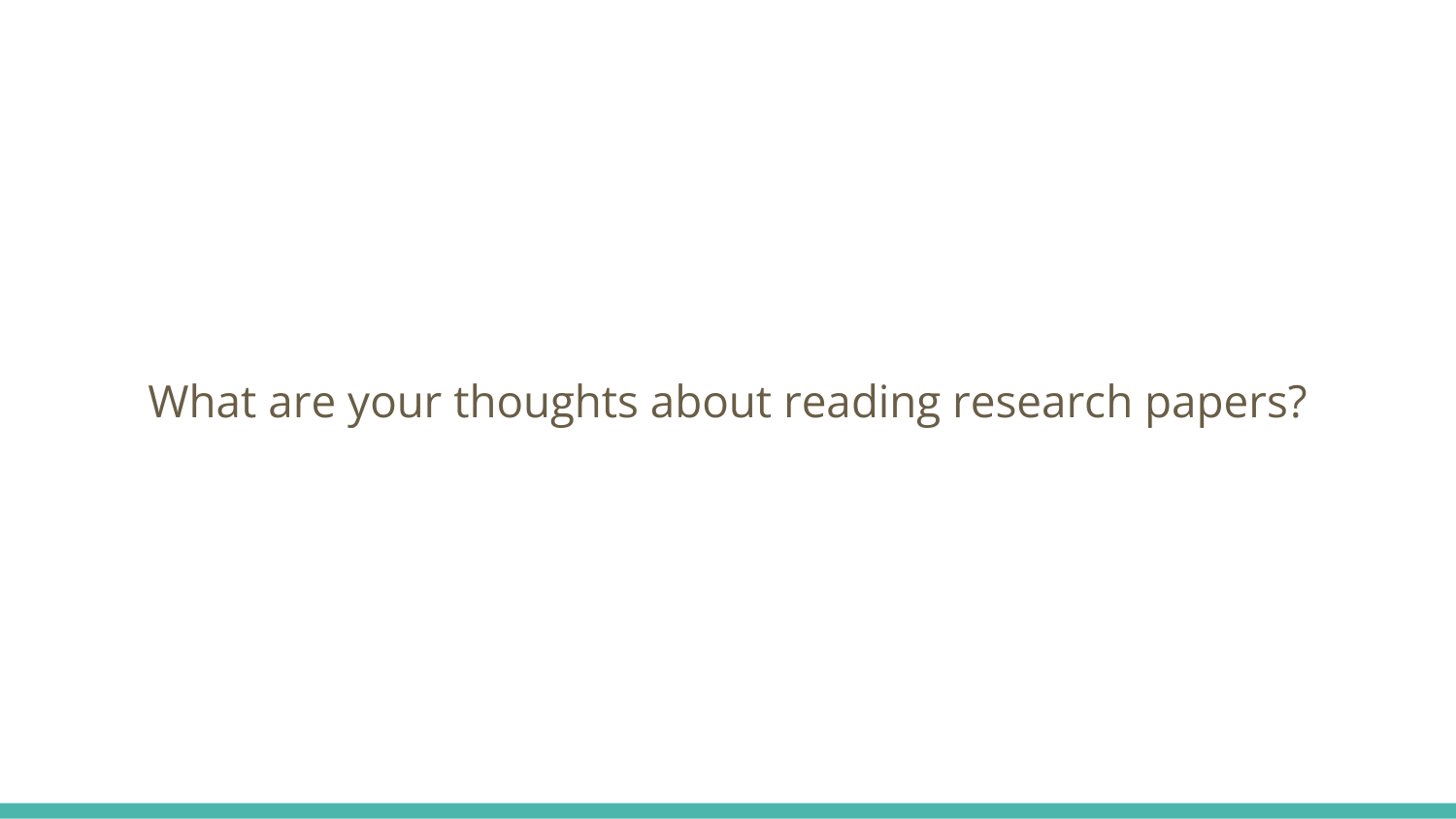

What are your thoughts about reading research papers?